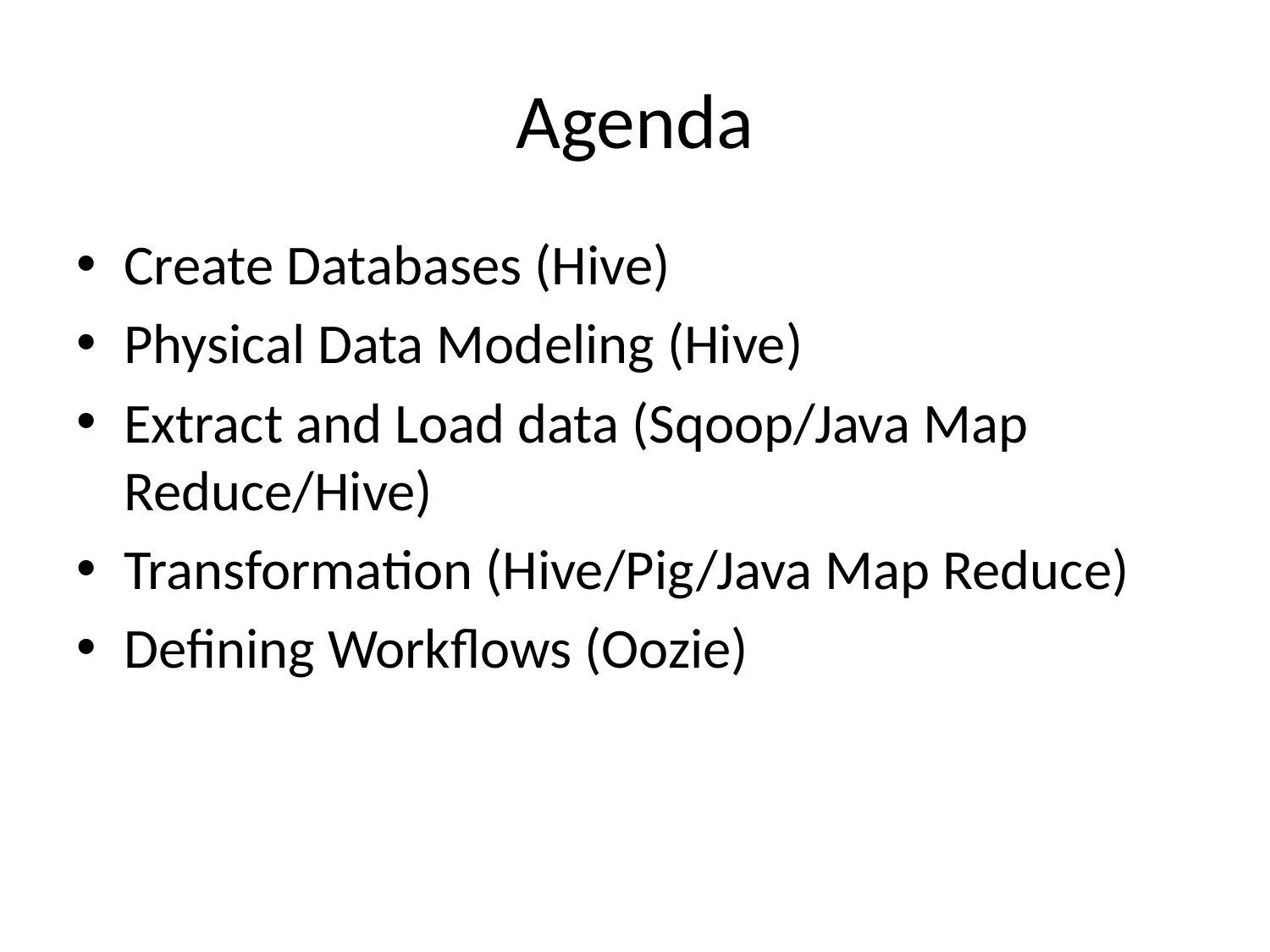

# Agenda
Create Databases (Hive)
Physical Data Modeling (Hive)
Extract and Load data (Sqoop/Java Map Reduce/Hive)
Transformation (Hive/Pig/Java Map Reduce)
Defining Workflows (Oozie)